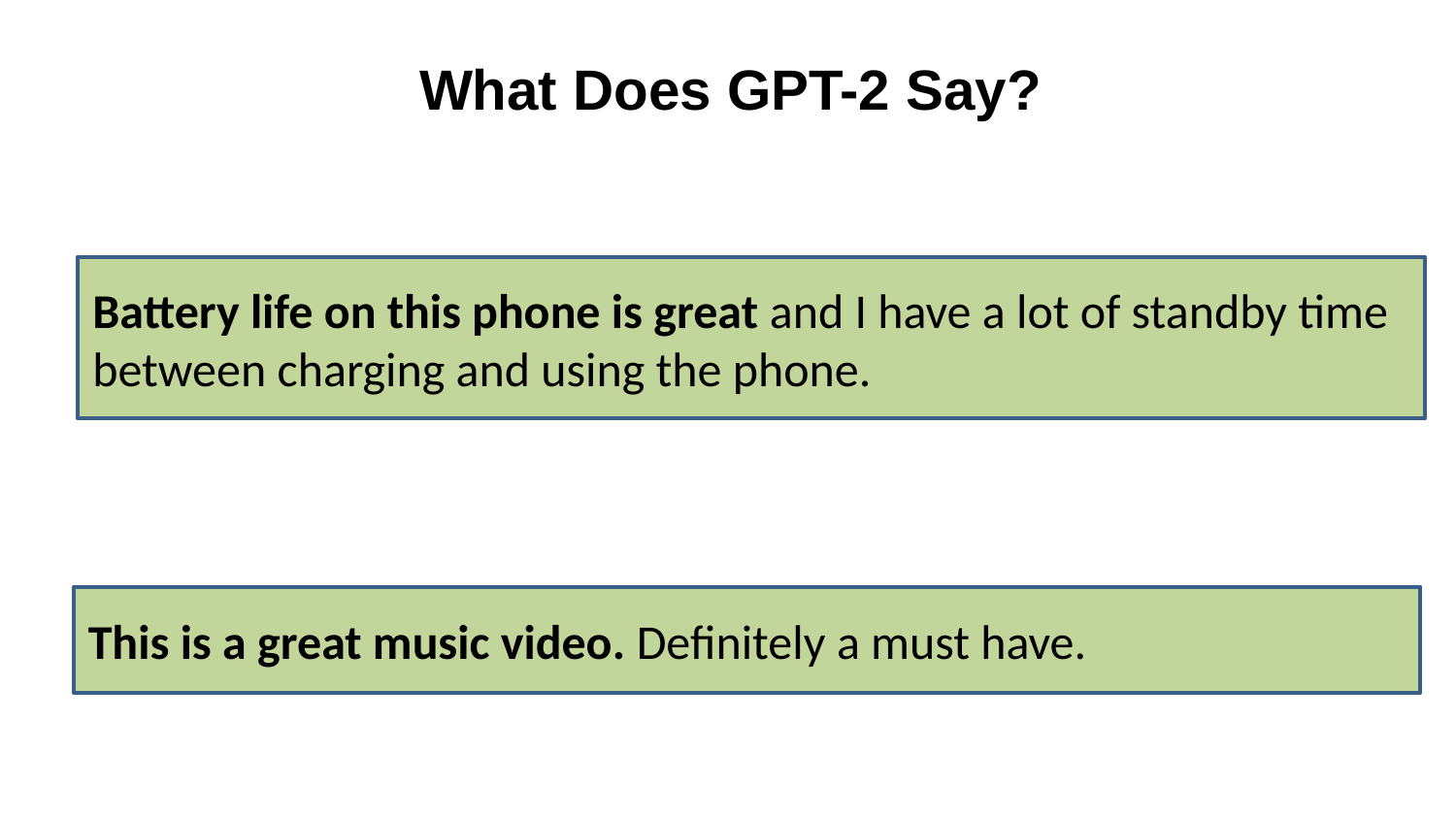

# What Does GPT-2 Say?

Battery life on this phone is great and I have a lot of standby time between charging and using the phone.

This is a great music video. Definitely a must have.
7